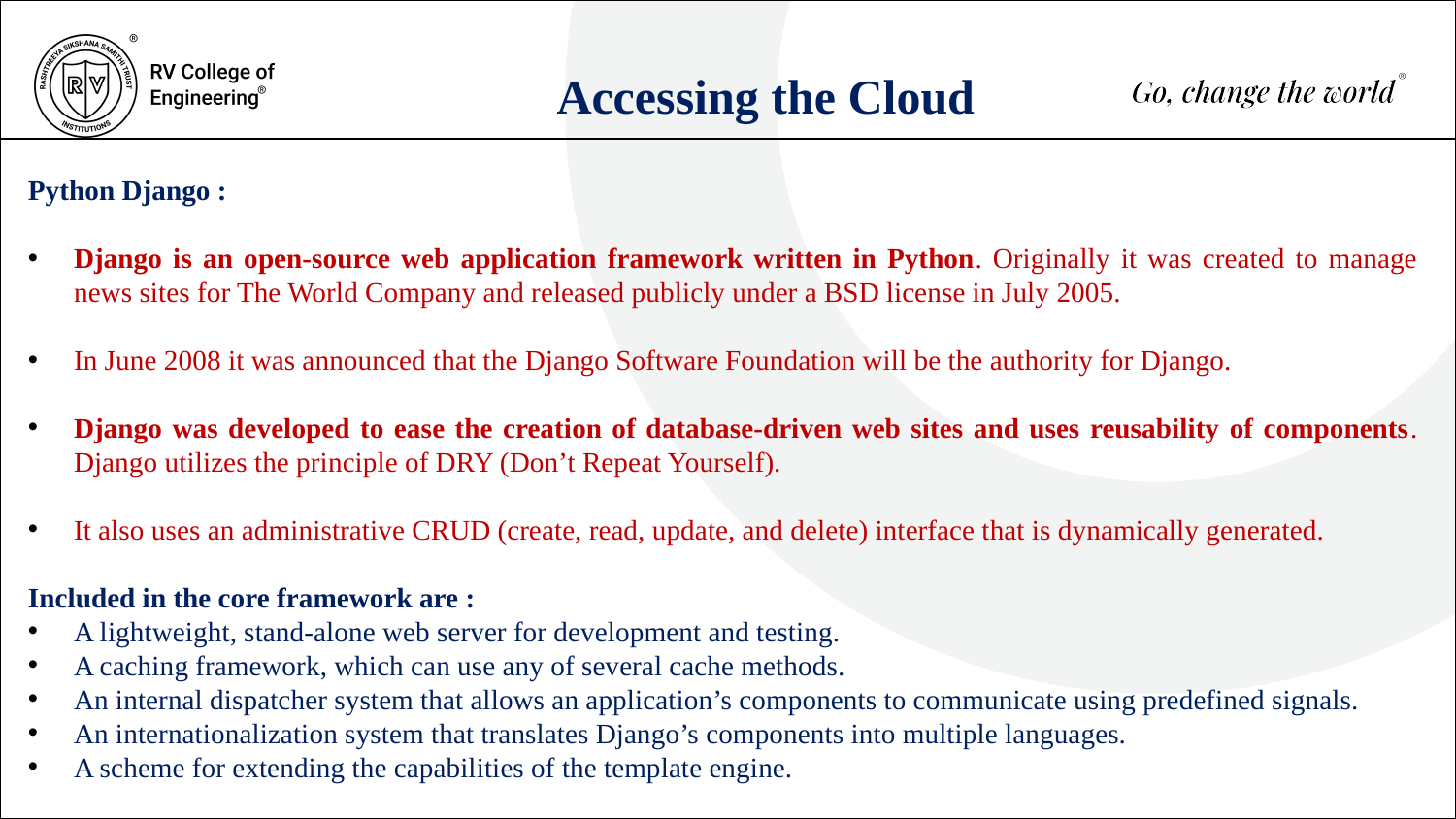

Accessing the Cloud

Python Django :

Django is an open-source web application framework written in Python. Originally it was created to manage news sites for The World Company and released publicly under a BSD license in July 2005.

In June 2008 it was announced that the Django Software Foundation will be the authority for Django.

Django was developed to ease the creation of database-driven web sites and uses reusability of components. Django utilizes the principle of DRY (Don’t Repeat Yourself).

It also uses an administrative CRUD (create, read, update, and delete) interface that is dynamically generated.

Included in the core framework are :
A lightweight, stand-alone web server for development and testing.
A caching framework, which can use any of several cache methods.
An internal dispatcher system that allows an application’s components to communicate using predefined signals.
An internationalization system that translates Django’s components into multiple languages.
A scheme for extending the capabilities of the template engine.